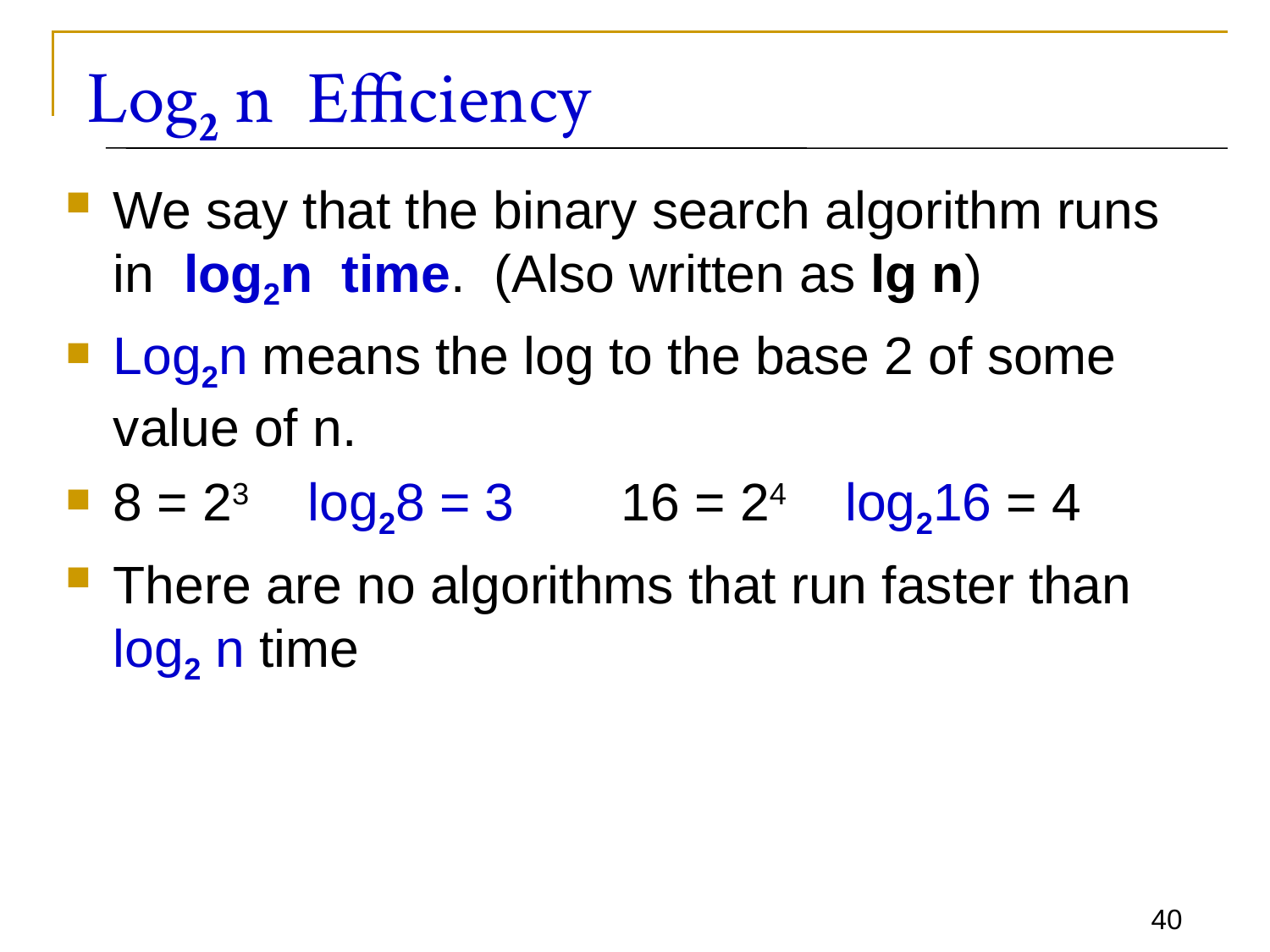

# Log2 n  Efficiency
We say that the binary search algorithm runs in  log2n  time.  (Also written as lg n)
Log2n means the log to the base 2 of some value of n.
8 = 23    log28 = 3	16 = 24    log216 = 4
There are no algorithms that run faster than   log2 n time